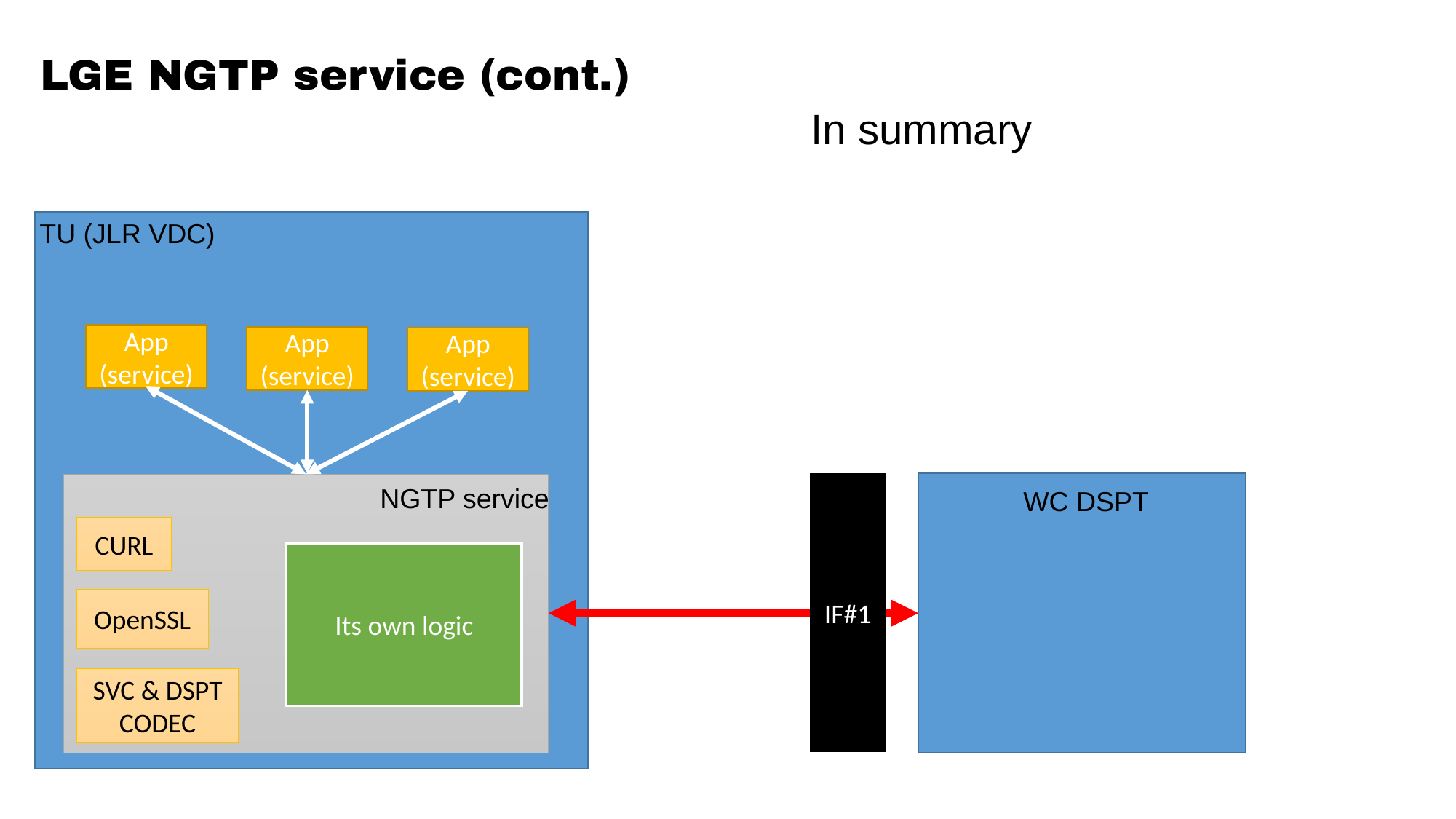

LGE NGTP service (cont.)
In summary
TU (JLR VDC)

App (service)
App (service)
App (service)

IF#1
NGTP service
WC DSPT
CURL
Its own logic
OpenSSL
SVC & DSPT CODEC